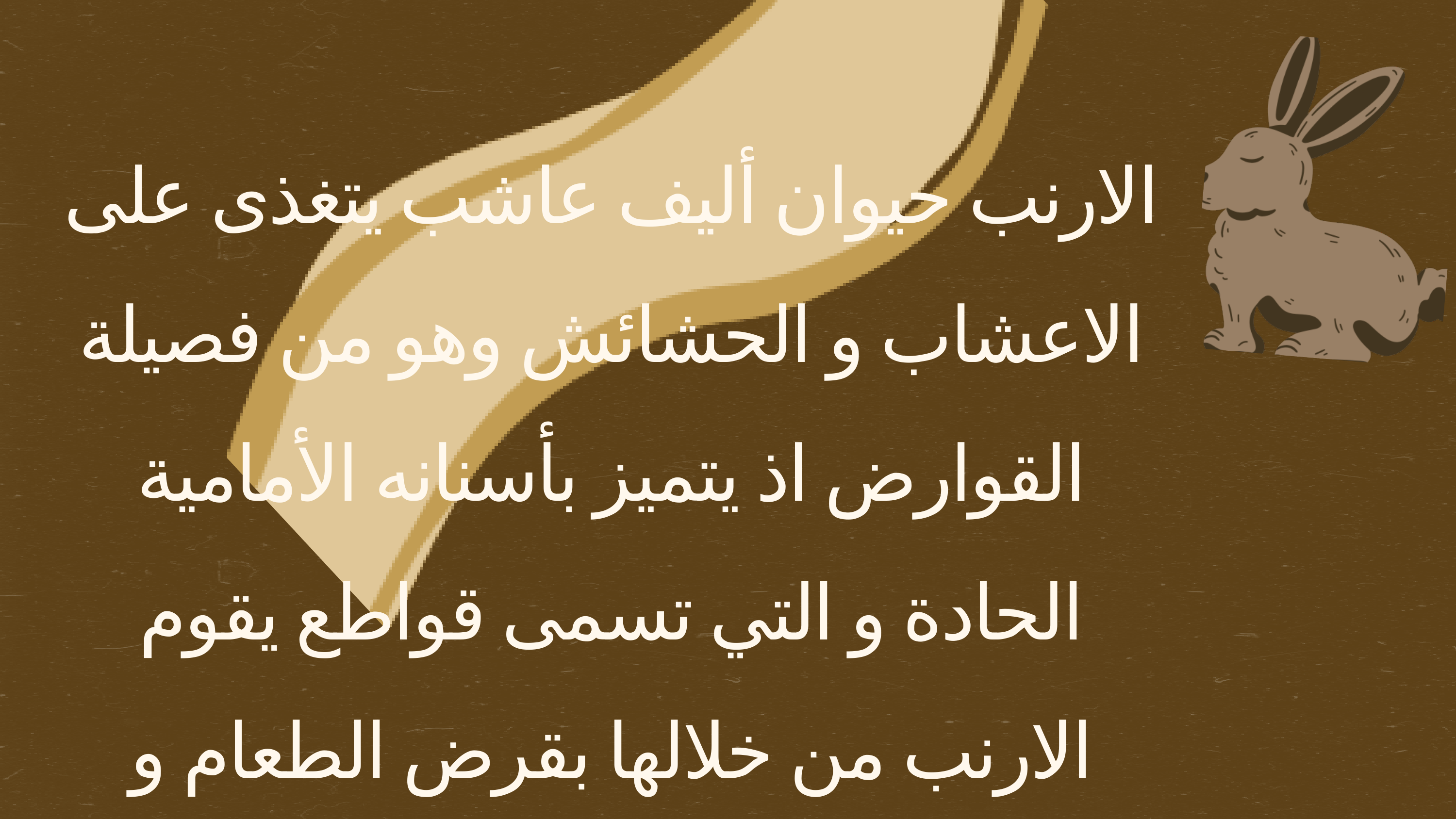

الارنب حيوان أليف عاشب يتغذى على الاعشاب و الحشائش وهو من فصيلة القوارض اذ يتميز بأسنانه الأمامية الحادة و التي تسمى قواطع يقوم الارنب من خلالها بقرض الطعام و تقطيعه